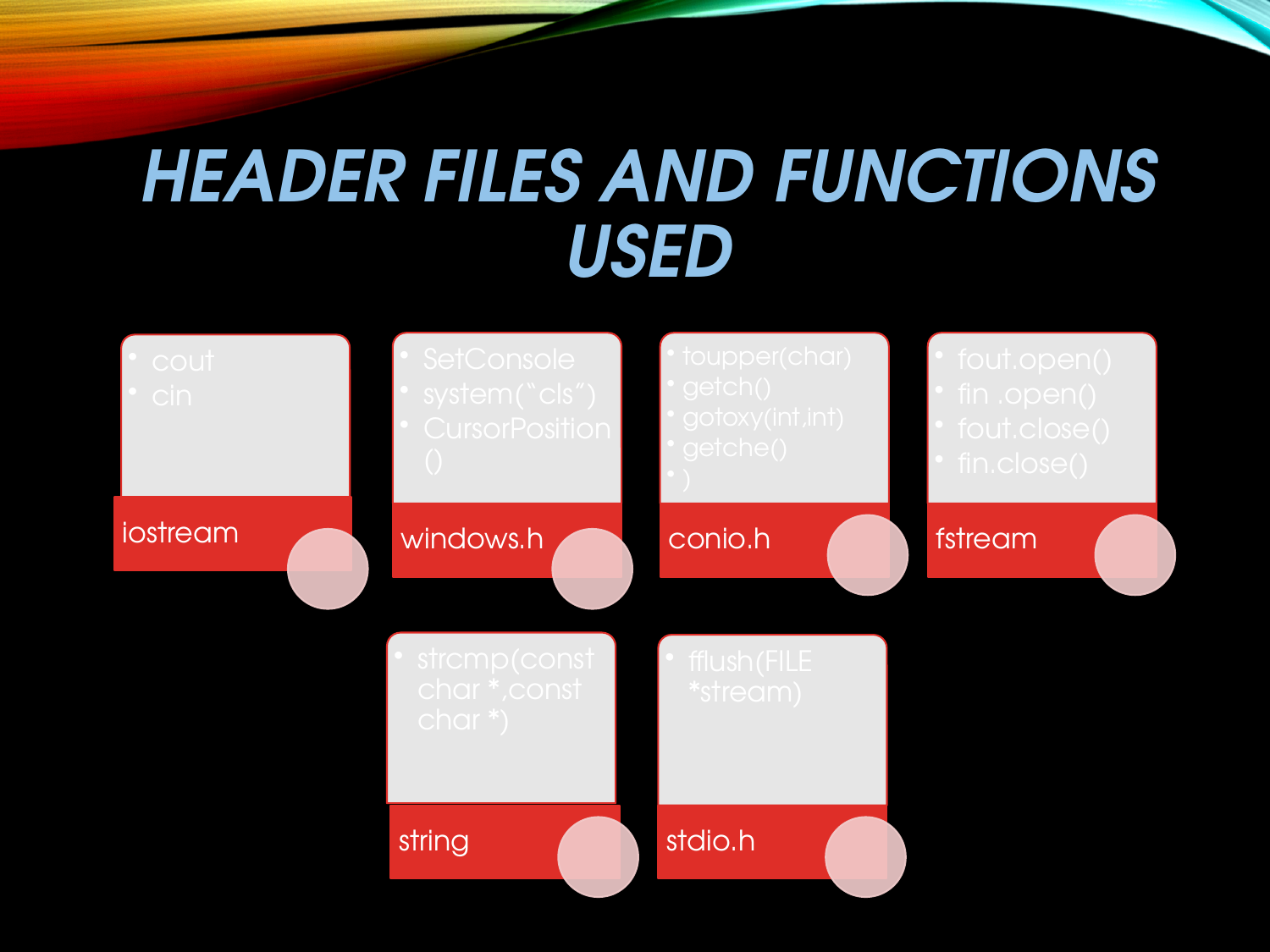

# HEADER FILES AND FUNCTIONS USED
cout
cin

iostream
SetConsole
system(“cls”)
CursorPosition()
windows.h
toupper(char)
getch()
gotoxy(int,int)
getche()
)

conio.h
fout.open()
fin .open()
fout.close()
fin.close()
fstream
strcmp(const char *,const char *)

string
fflush(FILE *stream)

stdio.h